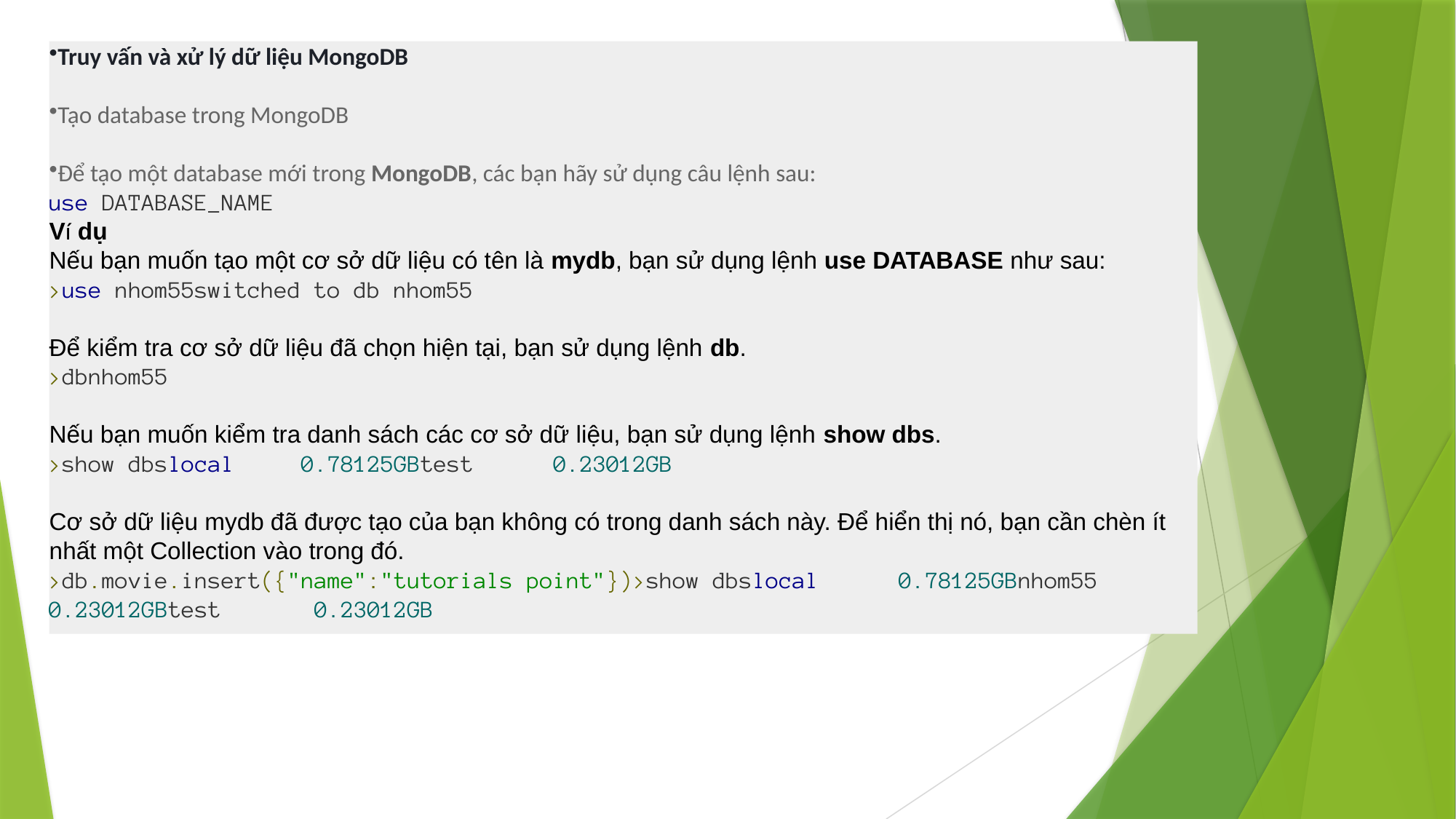

Truy vấn và xử lý dữ liệu MongoDB

Tạo database trong MongoDB

Để tạo một database mới trong MongoDB, các bạn hãy sử dụng câu lệnh sau:
use DATABASE_NAME
Ví dụ
Nếu bạn muốn tạo một cơ sở dữ liệu có tên là mydb, bạn sử dụng lệnh use DATABASE như sau:
>use nhom55switched to db nhom55

Để kiểm tra cơ sở dữ liệu đã chọn hiện tại, bạn sử dụng lệnh db.
>dbnhom55

Nếu bạn muốn kiểm tra danh sách các cơ sở dữ liệu, bạn sử dụng lệnh show dbs.
>show dbslocal     0.78125GBtest      0.23012GB

Cơ sở dữ liệu mydb đã được tạo của bạn không có trong danh sách này. Để hiển thị nó, bạn cần chèn ít nhất một Collection vào trong đó.
>db.movie.insert({"name":"tutorials point"})>show dbslocal      0.78125GBnhom55       0.23012GBtest       0.23012GB
#